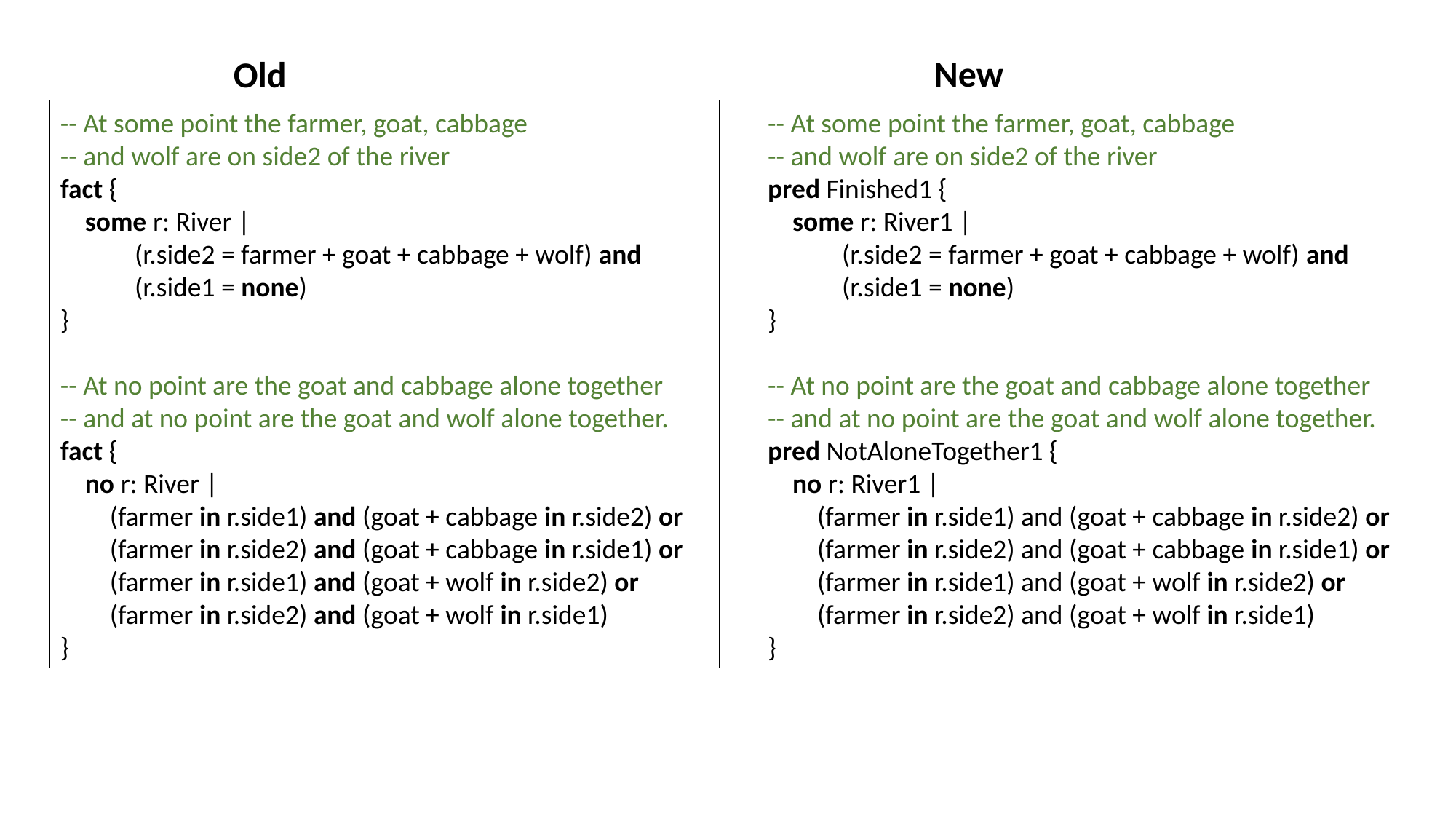

New
Old
-- At some point the farmer, goat, cabbage
-- and wolf are on side2 of the river
pred Finished1 {
    some r: River1 |
            (r.side2 = farmer + goat + cabbage + wolf) and
            (r.side1 = none)
}

-- At no point are the goat and cabbage alone together
-- and at no point are the goat and wolf alone together.
pred NotAloneTogether1 {
    no r: River1 |
        (farmer in r.side1) and (goat + cabbage in r.side2) or
        (farmer in r.side2) and (goat + cabbage in r.side1) or
        (farmer in r.side1) and (goat + wolf in r.side2) or
        (farmer in r.side2) and (goat + wolf in r.side1)
}
-- At some point the farmer, goat, cabbage
-- and wolf are on side2 of the river
fact {
    some r: River |
            (r.side2 = farmer + goat + cabbage + wolf) and
            (r.side1 = none)
}

-- At no point are the goat and cabbage alone together
-- and at no point are the goat and wolf alone together.
fact {
    no r: River |
        (farmer in r.side1) and (goat + cabbage in r.side2) or
        (farmer in r.side2) and (goat + cabbage in r.side1) or
        (farmer in r.side1) and (goat + wolf in r.side2) or
        (farmer in r.side2) and (goat + wolf in r.side1)
}